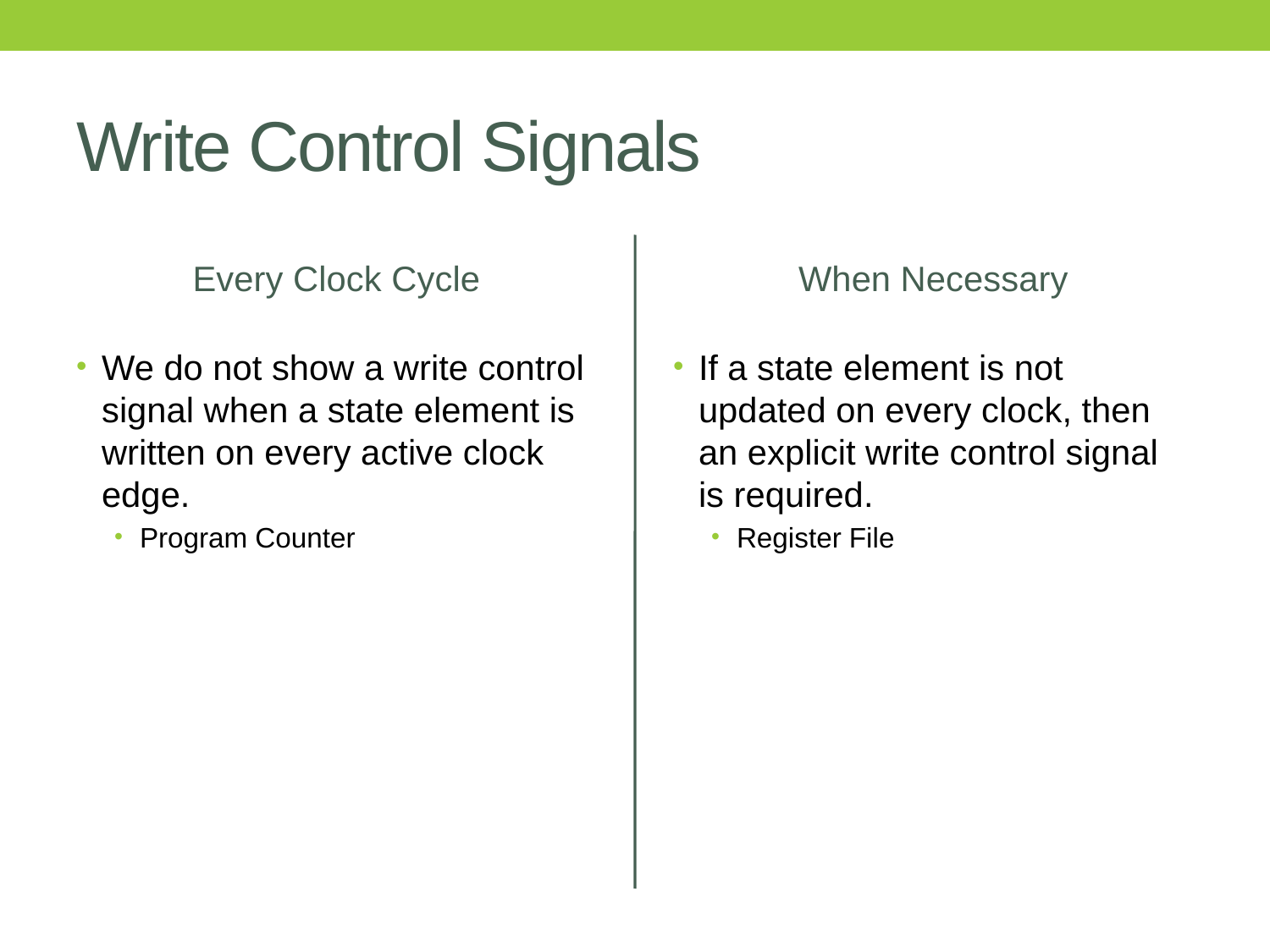

# Write Control Signals
Every Clock Cycle
When Necessary
We do not show a write control signal when a state element is written on every active clock edge.
Program Counter
If a state element is not updated on every clock, then an explicit write control signal is required.
Register File